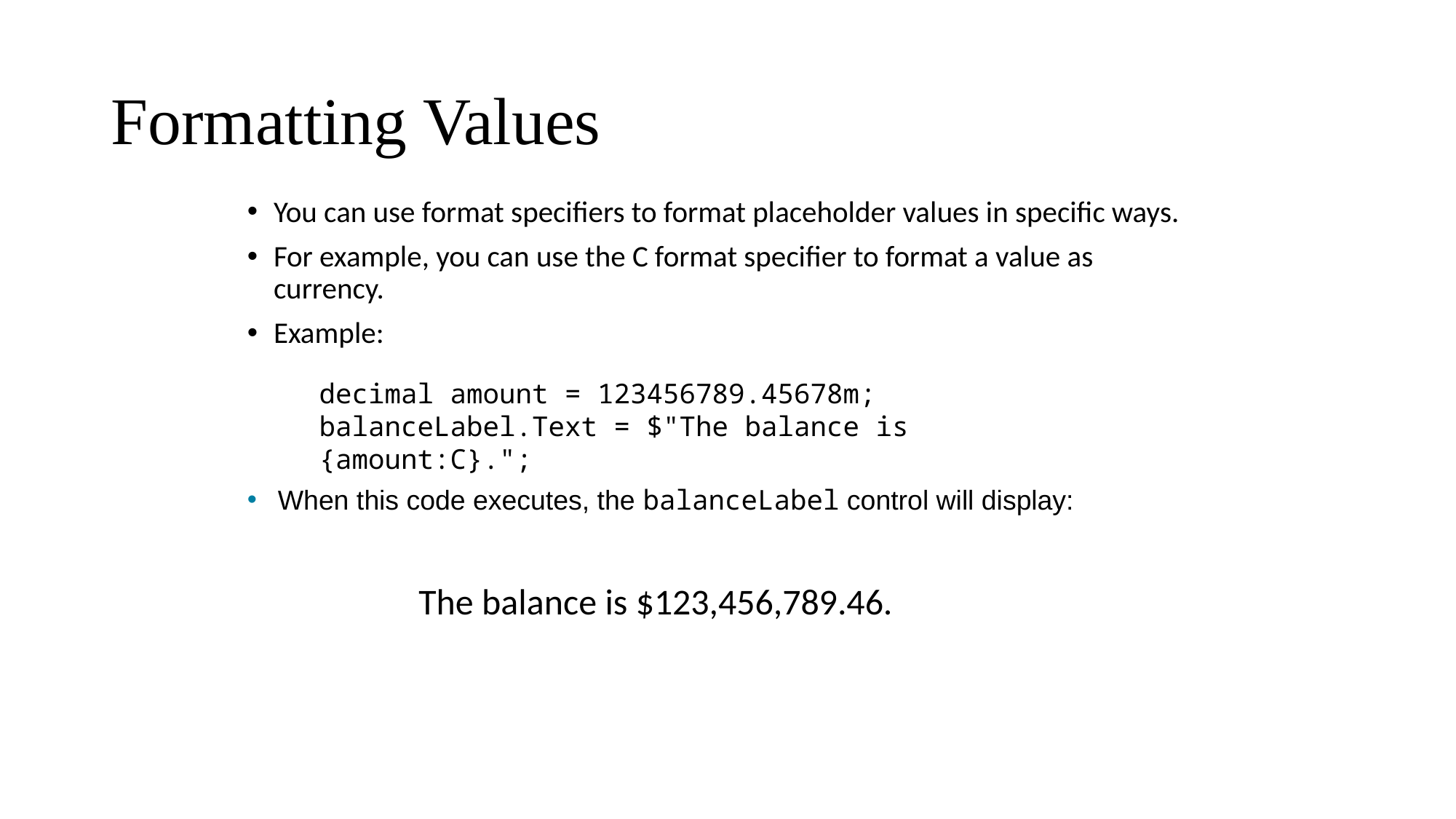

# Formatting Values
You can use format specifiers to format placeholder values in specific ways.
For example, you can use the C format specifier to format a value as currency.
Example:

decimal amount = 123456789.45678m;
balanceLabel.Text = $"The balance is {amount:C}.";
When this code executes, the balanceLabel control will display:
The balance is $123,456,789.46.